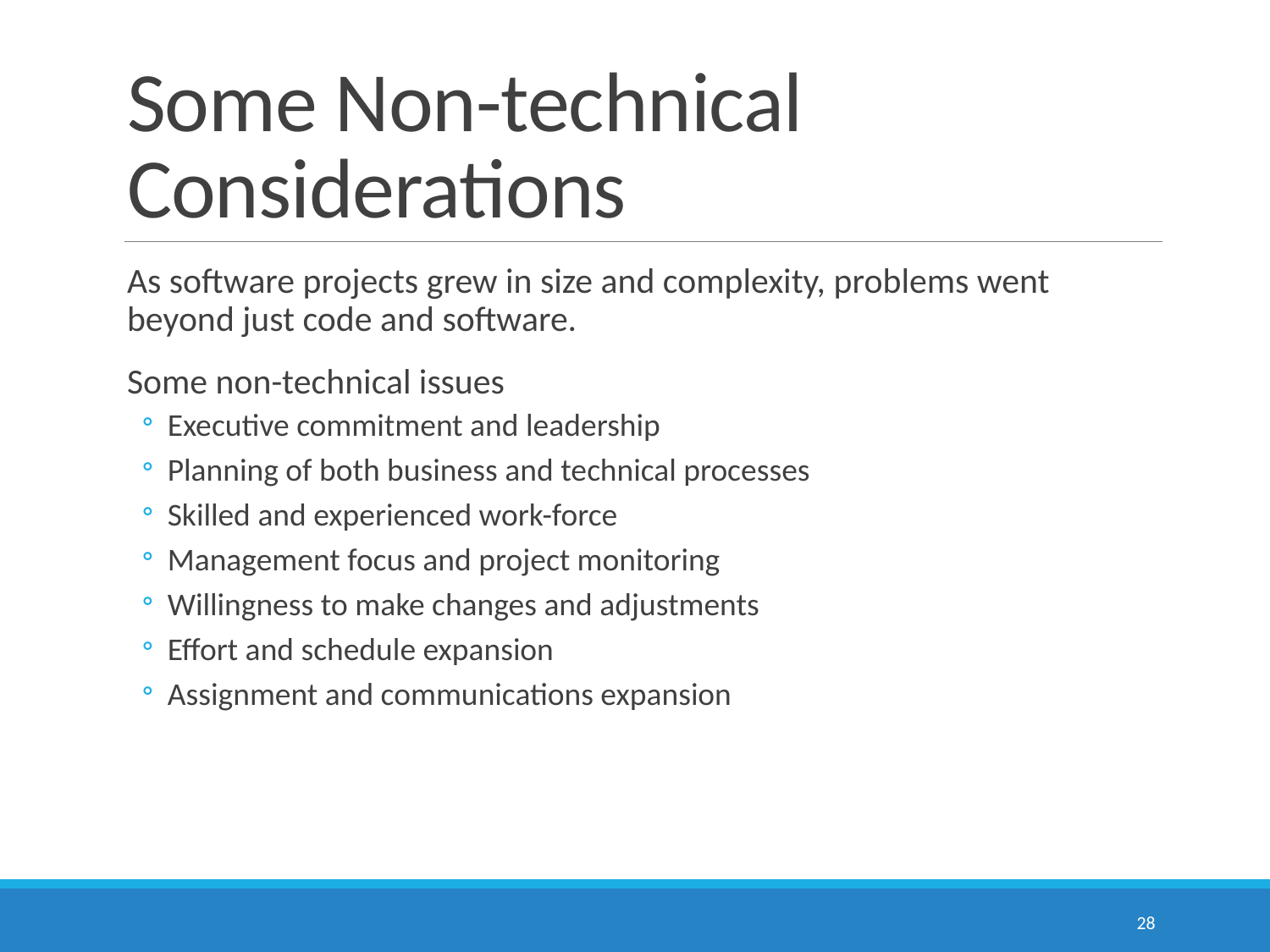

# Some Non-technical Considerations
As software projects grew in size and complexity, problems went beyond just code and software.
Some non-technical issues
Executive commitment and leadership
Planning of both business and technical processes
Skilled and experienced work-force
Management focus and project monitoring
Willingness to make changes and adjustments
Effort and schedule expansion
Assignment and communications expansion

28